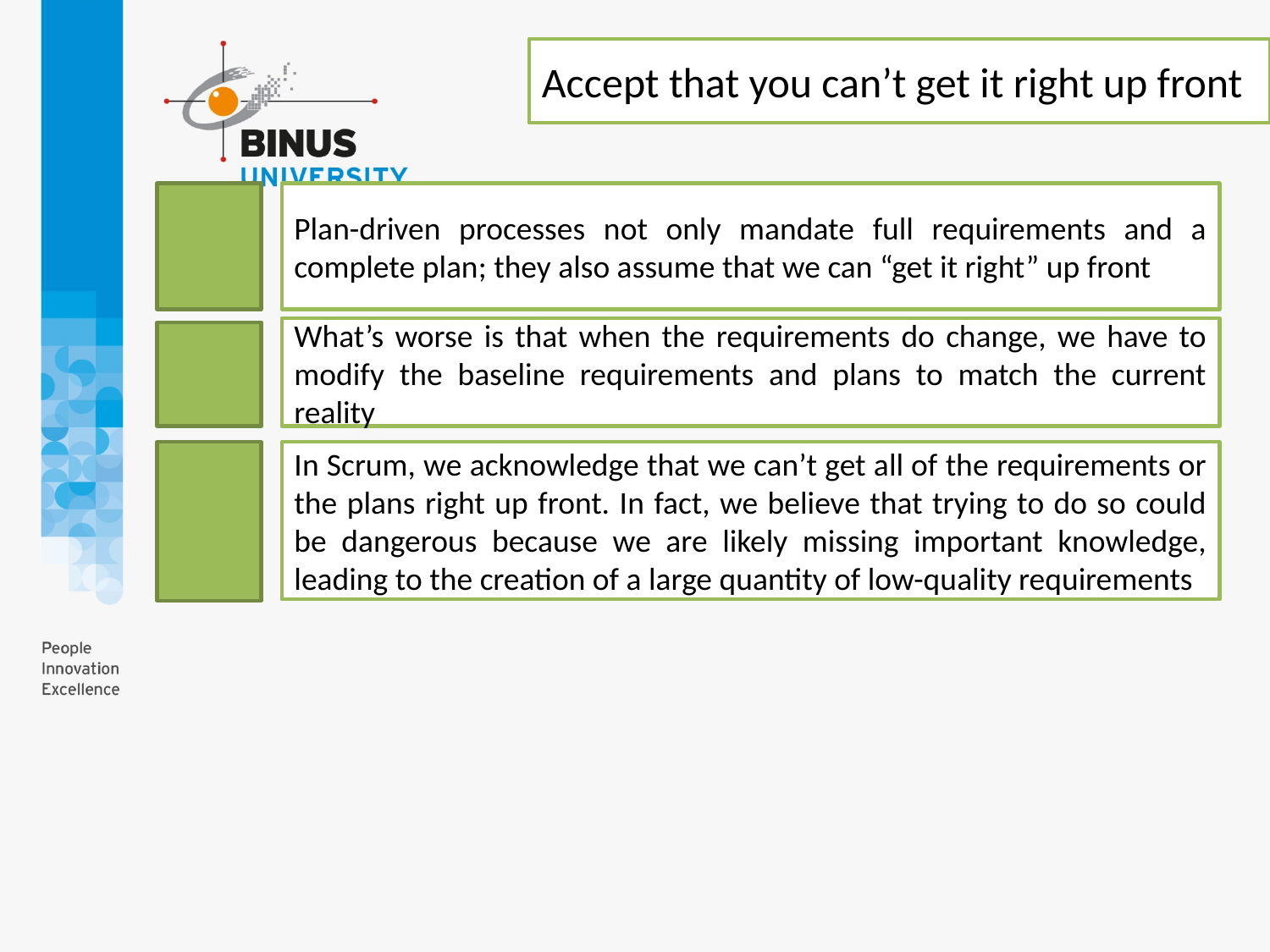

Accept that you can’t get it right up front

Plan-driven processes not only mandate full requirements and a complete plan; they also assume that we can “get it right” up front
What’s worse is that when the requirements do change, we have to modify the baseline requirements and plans to match the current reality

In Scrum, we acknowledge that we can’t get all of the requirements or the plans right up front. In fact, we believe that trying to do so could be dangerous because we are likely missing important knowledge, leading to the creation of a large quantity of low-quality requirements